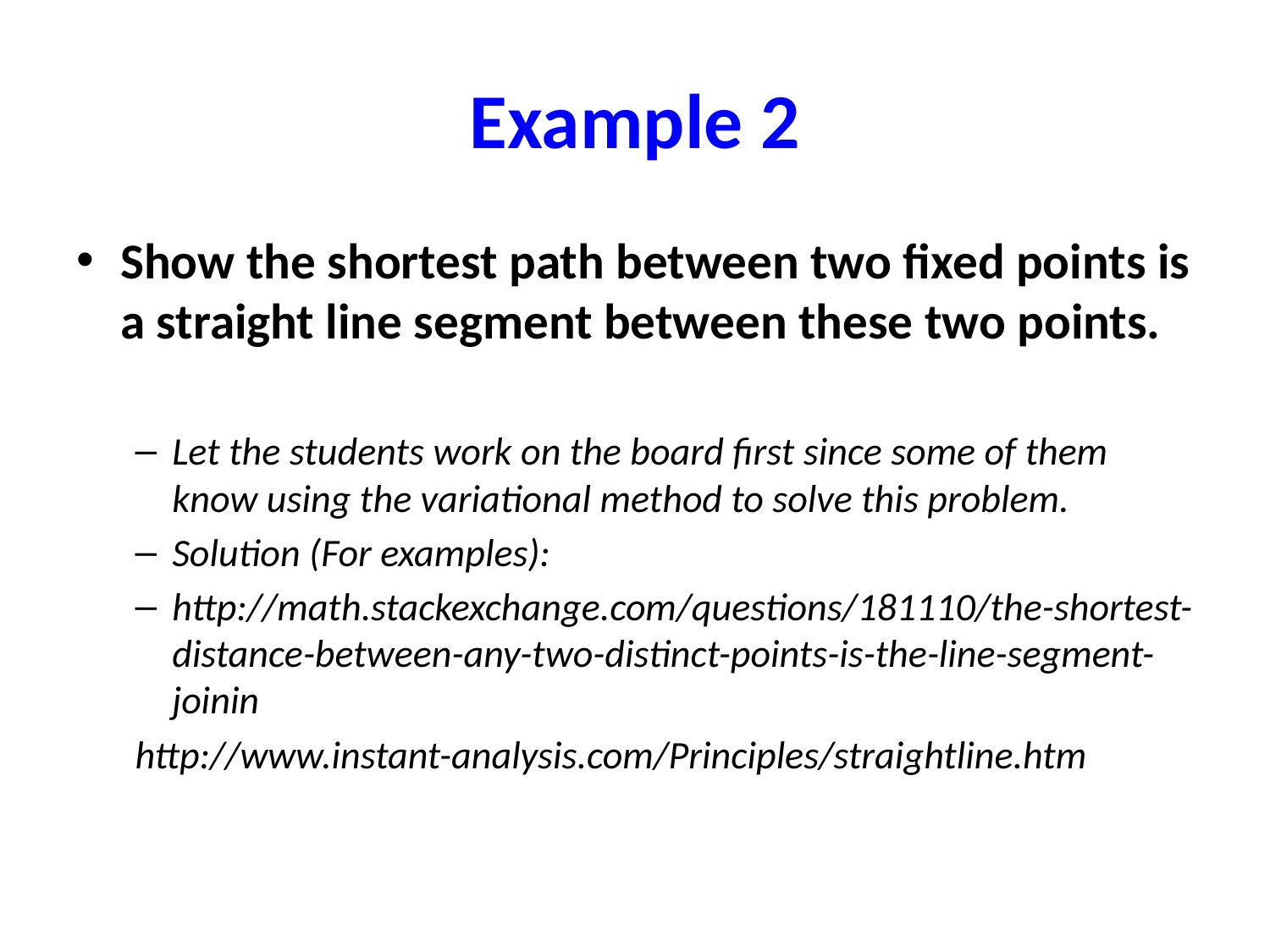

# Example 2
Show the shortest path between two fixed points is a straight line segment between these two points.

Let the students work on the board first since some of them know using the variational method to solve this problem.
Solution (For examples):
http://math.stackexchange.com/questions/181110/the-shortest-distance-between-any-two-distinct-points-is-the-line-segment-joinin
http://www.instant-analysis.com/Principles/straightline.htm